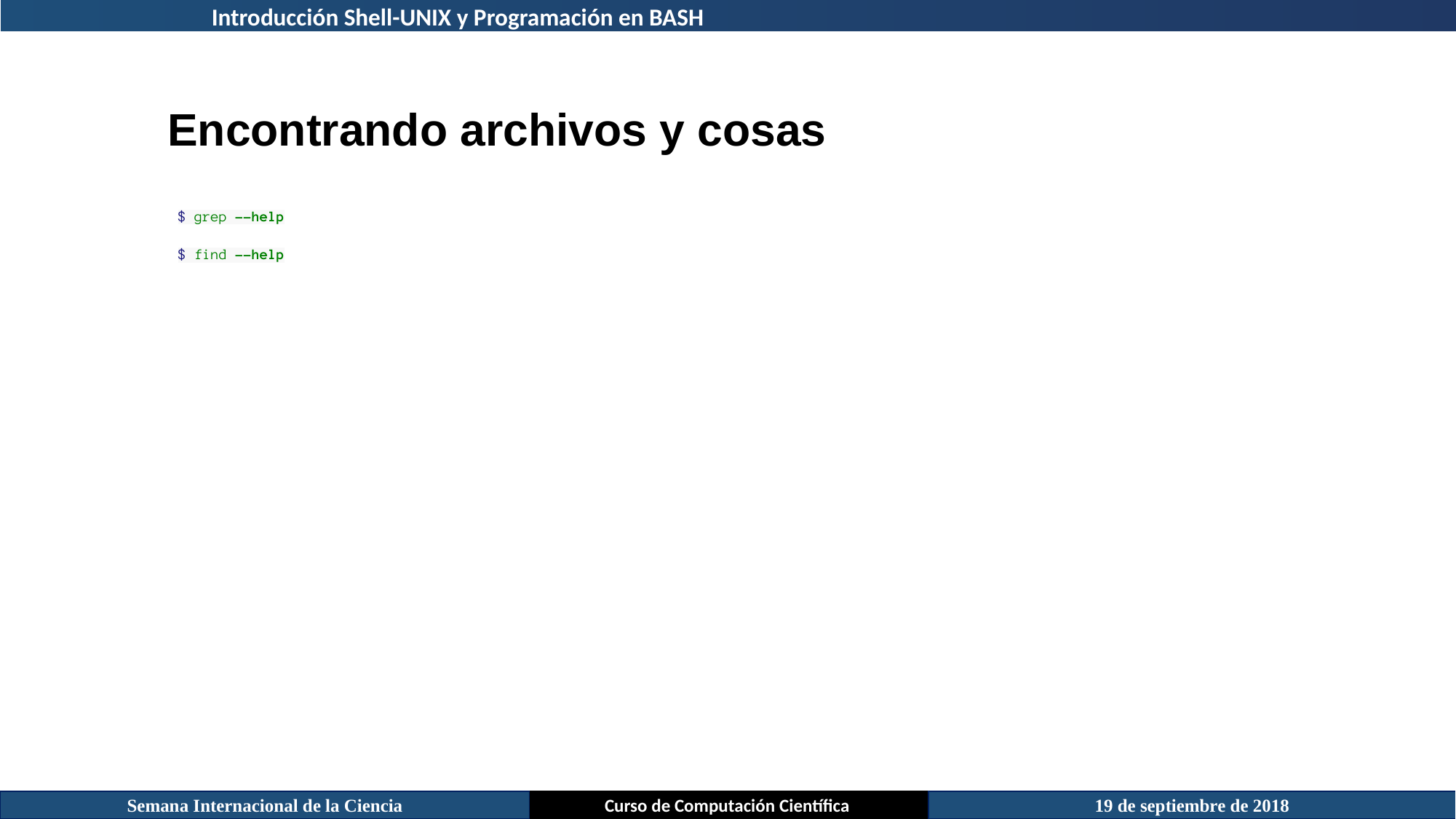

Introducción Shell-UNIX y Programación en BASH
Encontrando archivos y cosas

$ grep --help
$ find --help

Semana Internacional de la Ciencia
Curso de Computación Científica
19 de septiembre de 2018